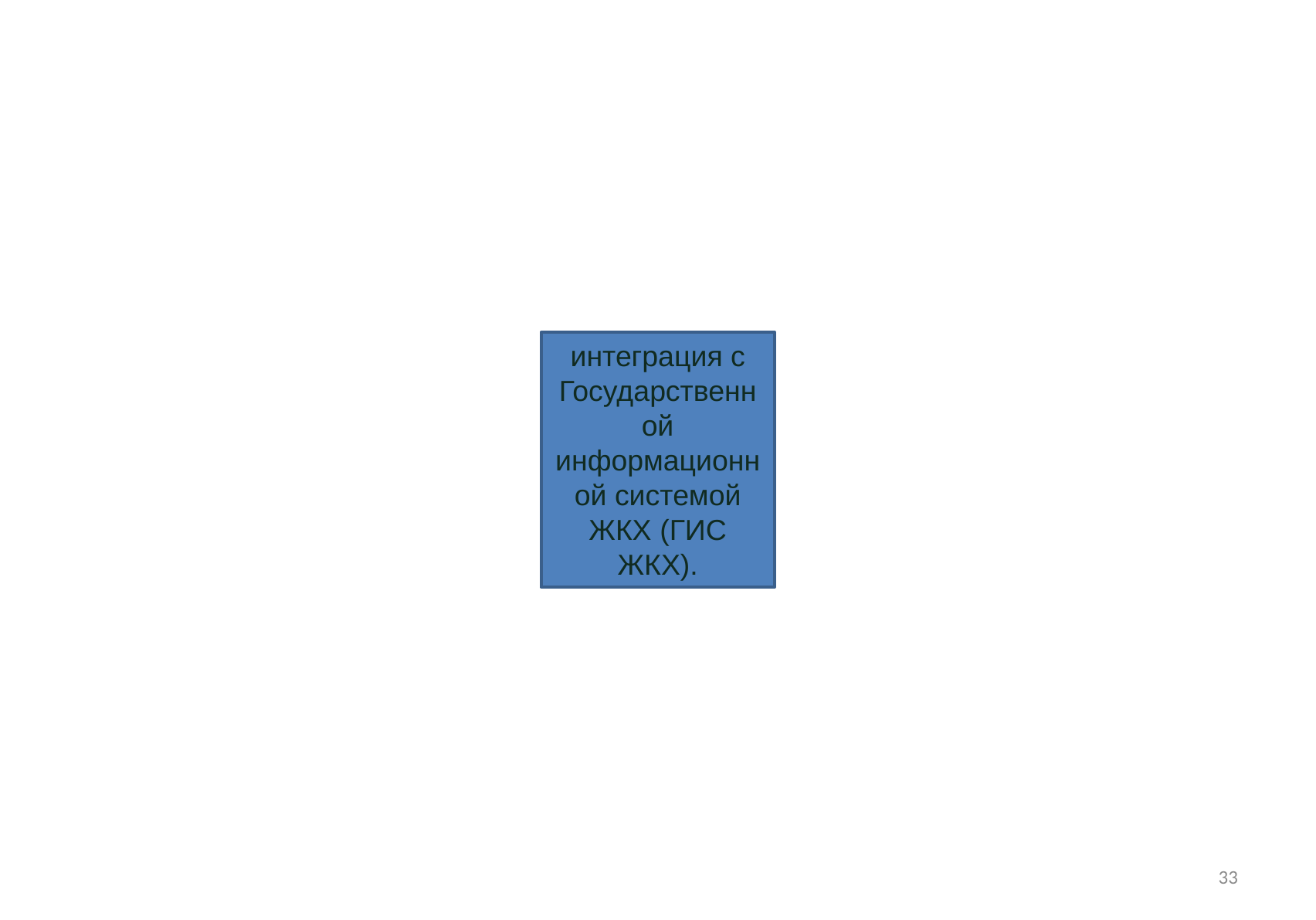

интеграция с Государственной информационной системой ЖКХ (ГИС ЖКХ).

33